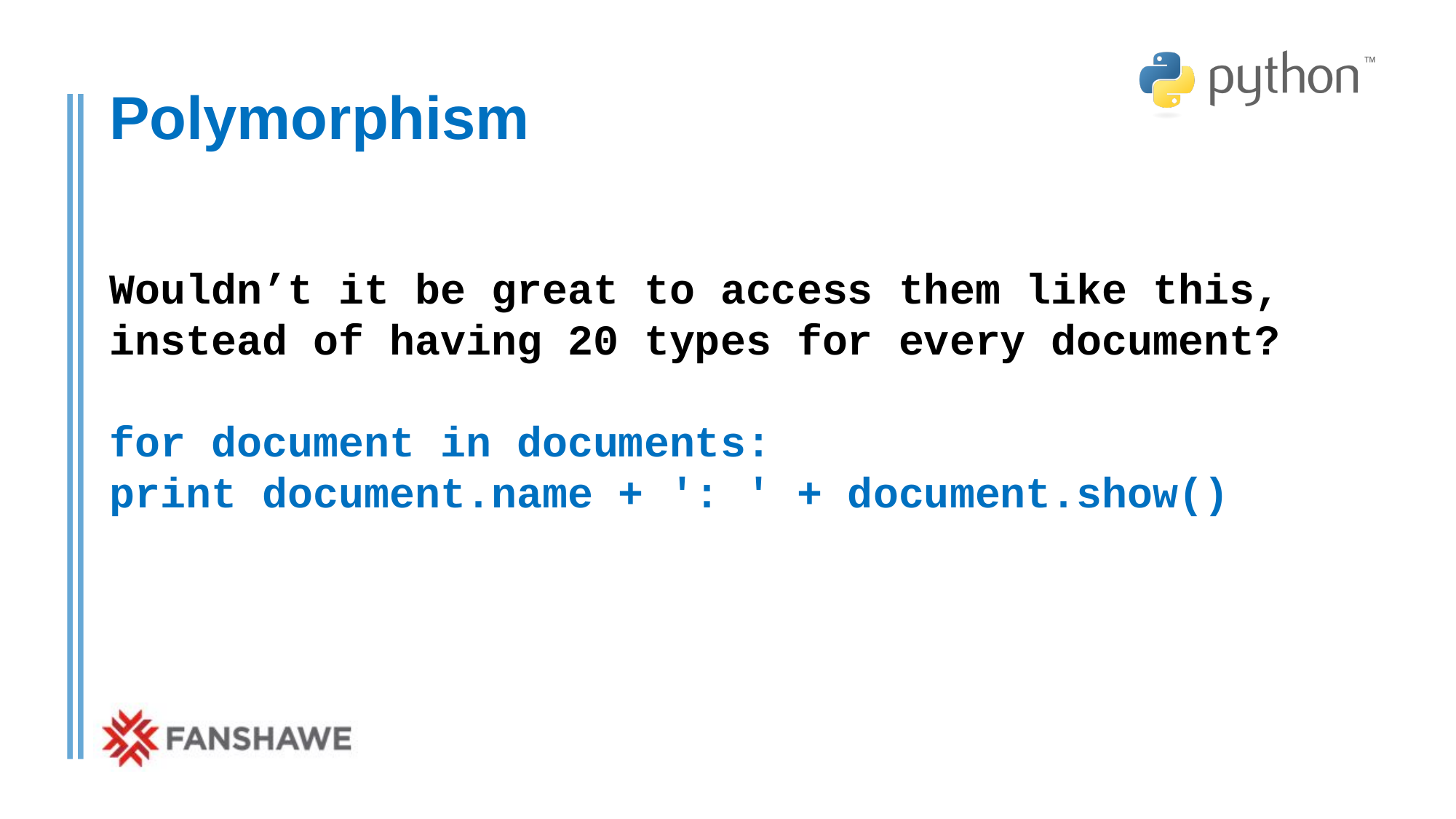

# Polymorphism
Wouldn’t it be great to access them like this,  instead of having 20 types for every document?

for document in documents:
print document.name + ': ' + document.show()